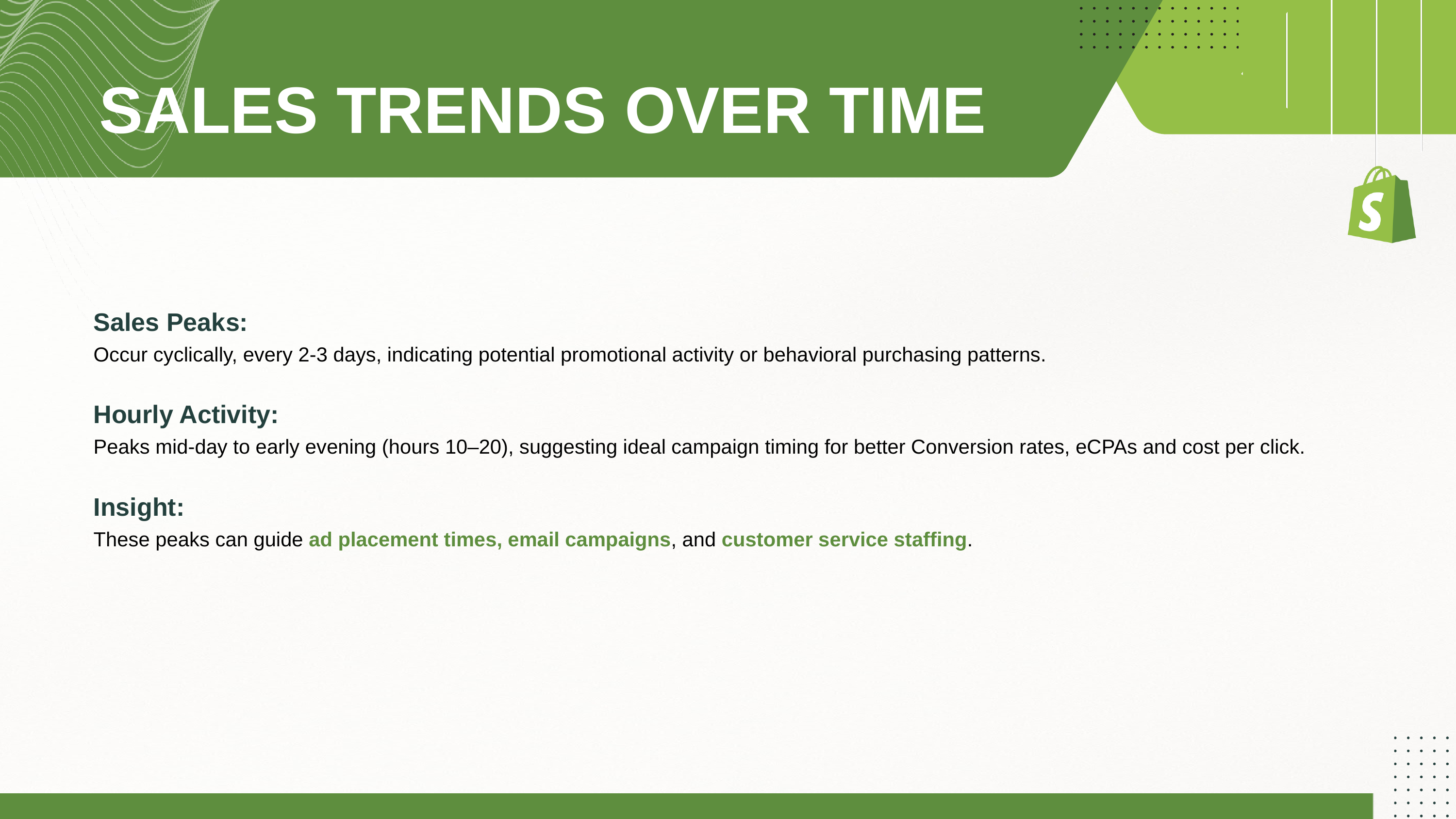

SALES TRENDS OVER TIME

Sales Peaks:
Occur cyclically, every 2-3 days, indicating potential promotional activity or behavioral purchasing patterns.
Hourly Activity:
Peaks mid-day to early evening (hours 10–20), suggesting ideal campaign timing for better Conversion rates, eCPAs and cost per click.
Insight:
These peaks can guide ad placement times, email campaigns, and customer service staffing.